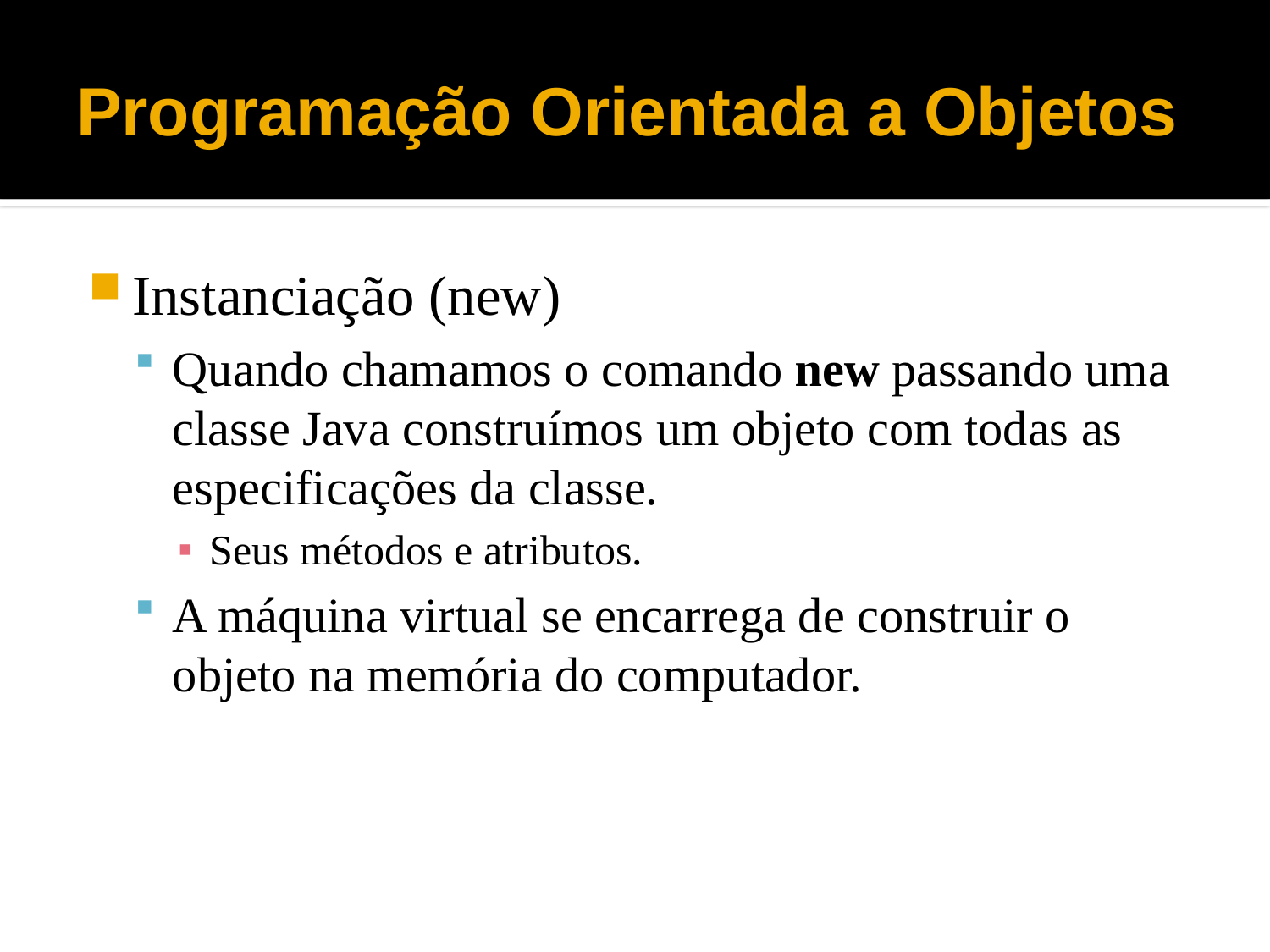

# Programação Orientada a Objetos
Instanciação (new)
Quando chamamos o comando new passando uma classe Java construímos um objeto com todas as especificações da classe.
Seus métodos e atributos.
A máquina virtual se encarrega de construir o objeto na memória do computador.